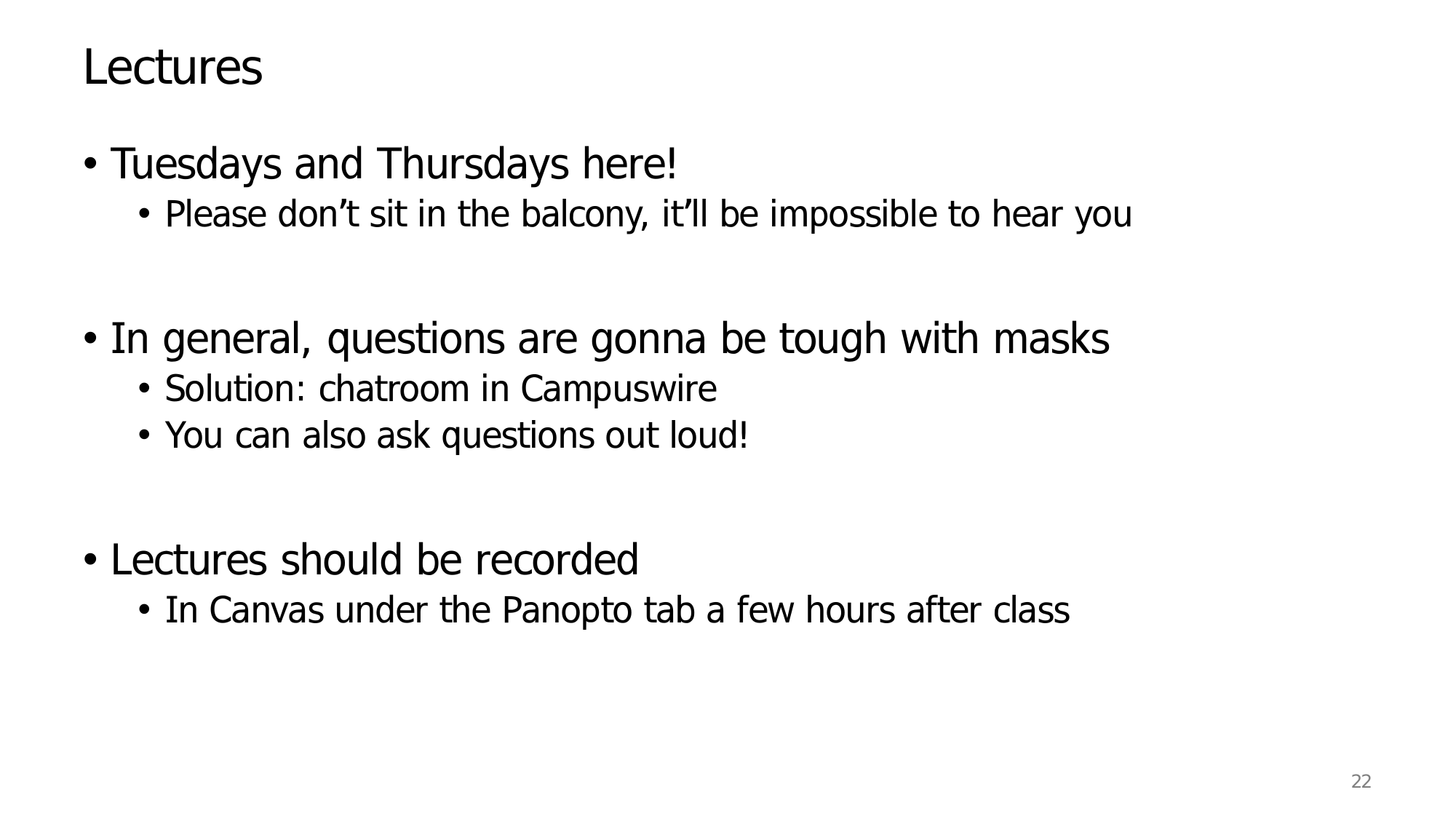

# Lectures
Tuesdays and Thursdays here!
Please don’t sit in the balcony, it’ll be impossible to hear you

In general, questions are gonna be tough with masks
Solution: chatroom in Campuswire
You can also ask questions out loud!

Lectures should be recorded
In Canvas under the Panopto tab a few hours after class
22